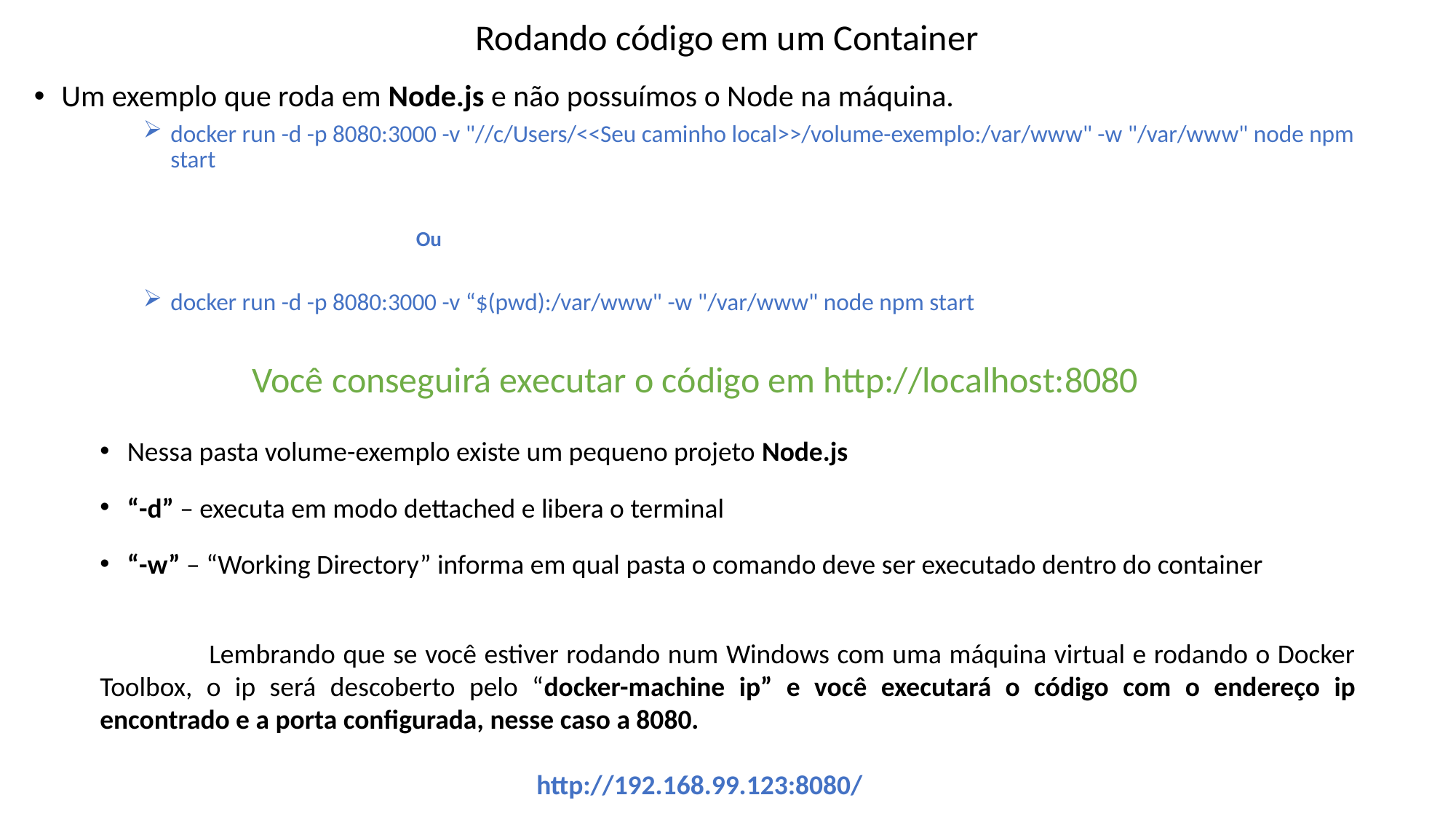

# Rodando código em um Container
Um exemplo que roda em Node.js e não possuímos o Node na máquina.
docker run -d -p 8080:3000 -v "//c/Users/<<Seu caminho local>>/volume-exemplo:/var/www" -w "/var/www" node npm start

Ou

docker run -d -p 8080:3000 -v “$(pwd):/var/www" -w "/var/www" node npm start

Você conseguirá executar o código em http://localhost:8080

Nessa pasta volume-exemplo existe um pequeno projeto Node.js
“-d” – executa em modo dettached e libera o terminal
“-w” – “Working Directory” informa em qual pasta o comando deve ser executado dentro do container

	Lembrando que se você estiver rodando num Windows com uma máquina virtual e rodando o Docker Toolbox, o ip será descoberto pelo “docker-machine ip” e você executará o código com o endereço ip encontrado e a porta configurada, nesse caso a 8080.

				http://192.168.99.123:8080/